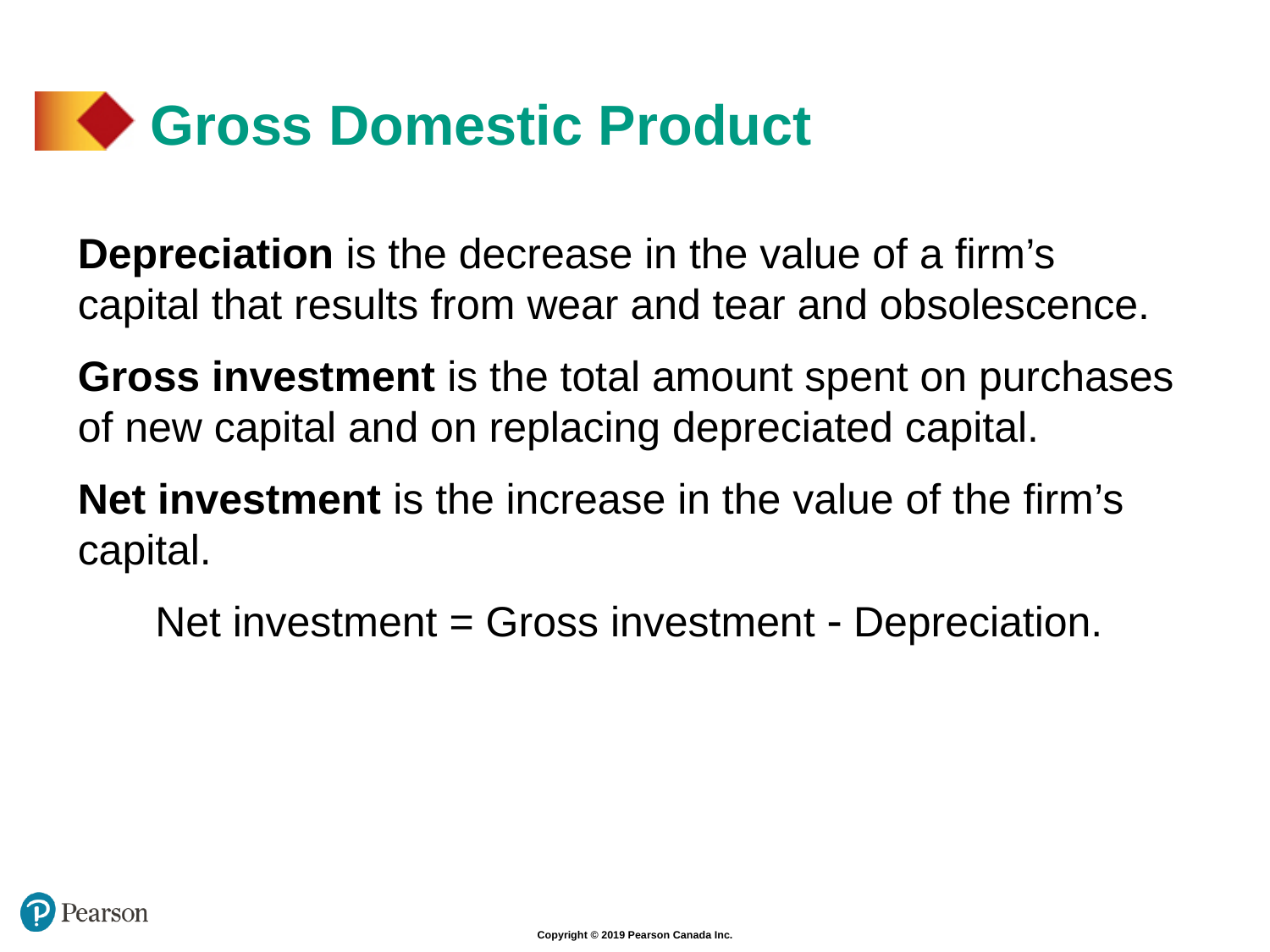

# Gross Domestic Product
Depreciation is the decrease in the value of a firm’s capital that results from wear and tear and obsolescence.
Gross investment is the total amount spent on purchases of new capital and on replacing depreciated capital.
Net investment is the increase in the value of the firm’s capital.
Net investment = Gross investment − Depreciation.